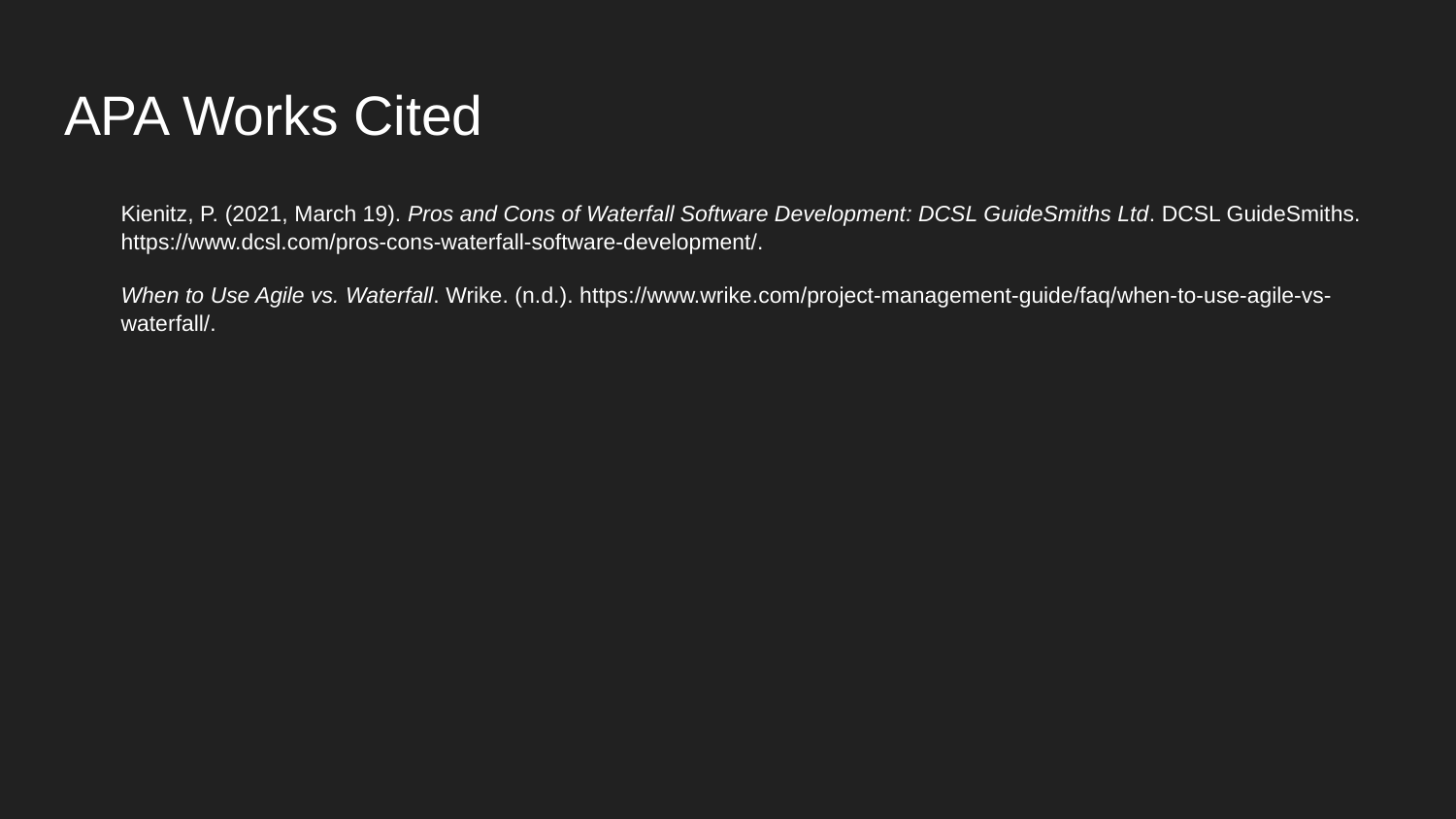

# APA Works Cited
Kienitz, P. (2021, March 19). Pros and Cons of Waterfall Software Development: DCSL GuideSmiths Ltd. DCSL GuideSmiths. https://www.dcsl.com/pros-cons-waterfall-software-development/.
When to Use Agile vs. Waterfall. Wrike. (n.d.). https://www.wrike.com/project-management-guide/faq/when-to-use-agile-vs-waterfall/.